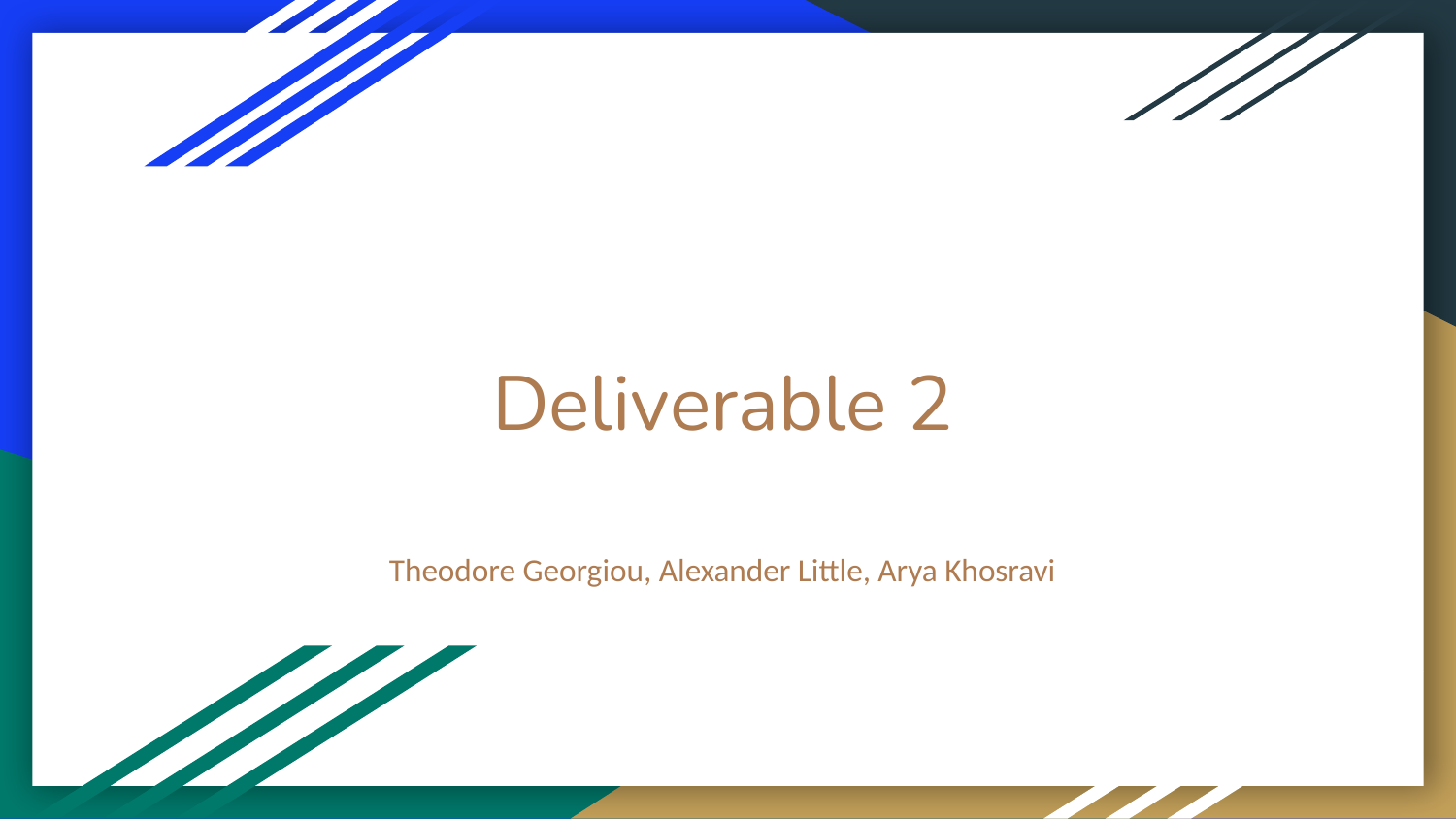

# Deliverable 2
Theodore Georgiou, Alexander Little, Arya Khosravi